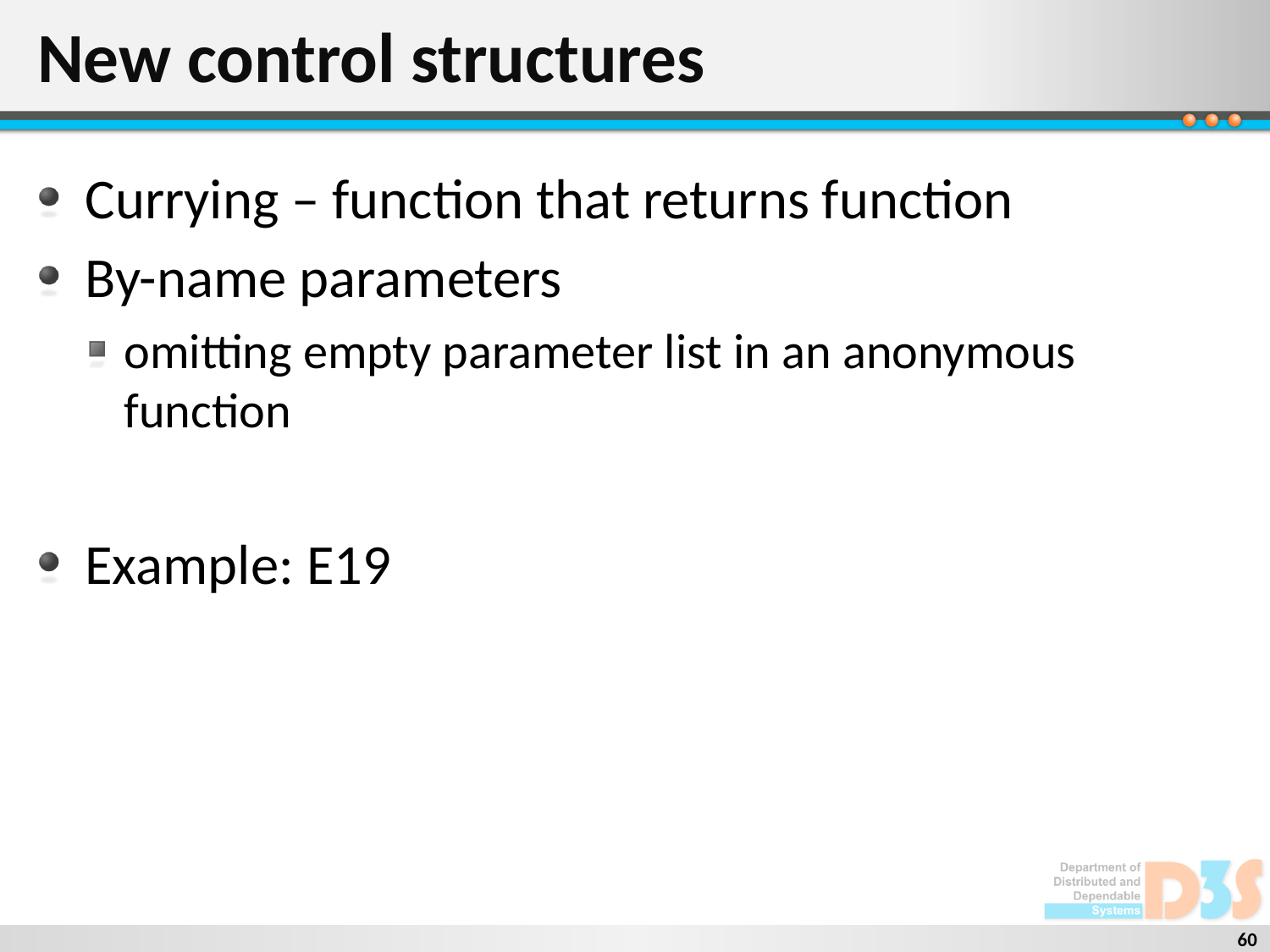

# New control structures
Currying – function that returns function
By-name parameters
omitting empty parameter list in an anonymous function

Example: E19
60